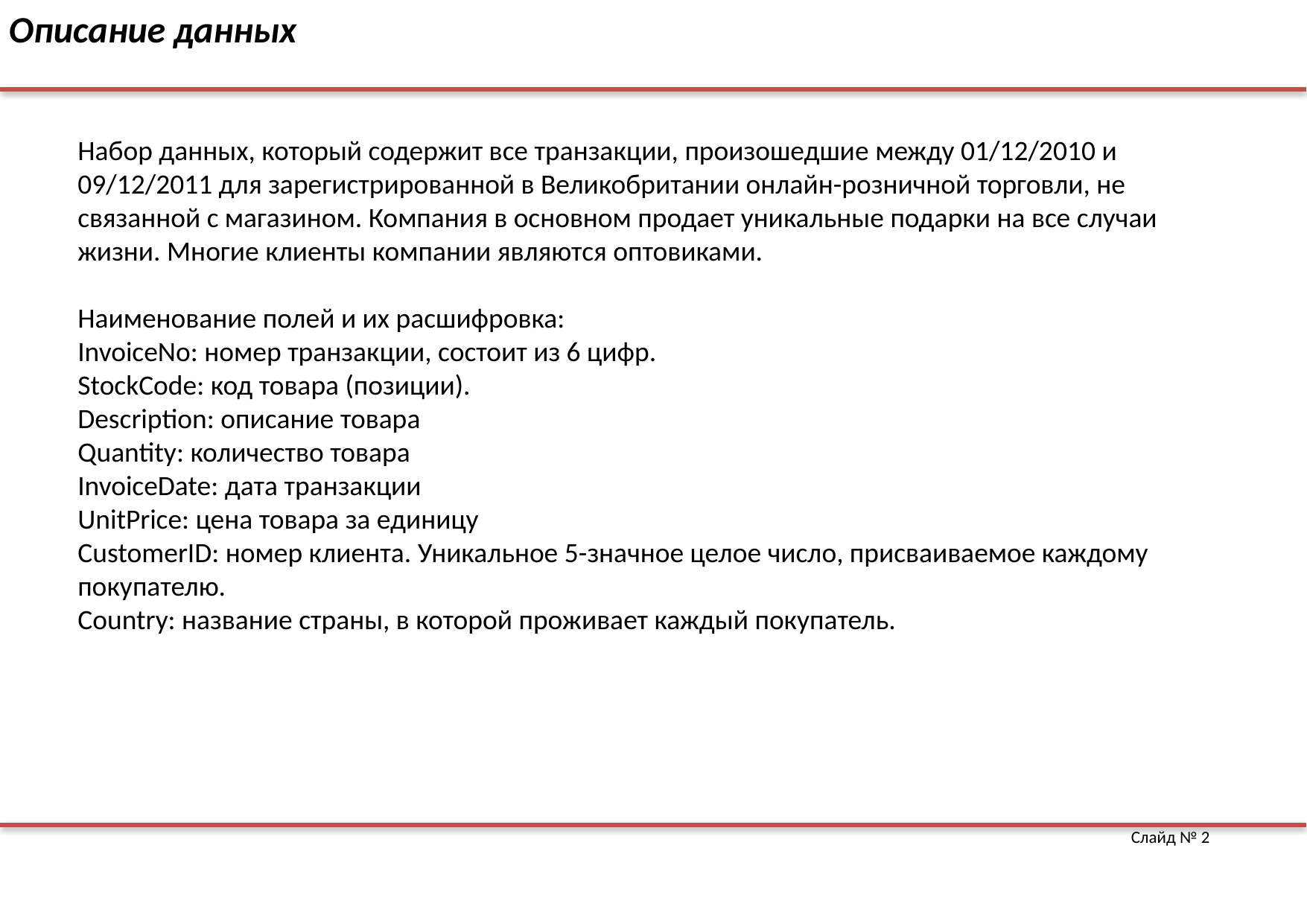

Описание данных
Набор данных, который содержит все транзакции, произошедшие между 01/12/2010 и 09/12/2011 для зарегистрированной в Великобритании онлайн-розничной торговли, не связанной с магазином. Компания в основном продает уникальные подарки на все случаи жизни. Многие клиенты компании являются оптовиками.

Наименование полей и их расшифровка:
InvoiceNo: номер транзакции, состоит из 6 цифр.
StockCode: код товара (позиции).
Description: описание товара
Quantity: количество товара
InvoiceDate: дата транзакции
UnitPrice: цена товара за единицу
CustomerID: номер клиента. Уникальное 5-значное целое число, присваиваемое каждому покупателю.
Country: название страны, в которой проживает каждый покупатель.
Слайд № 2